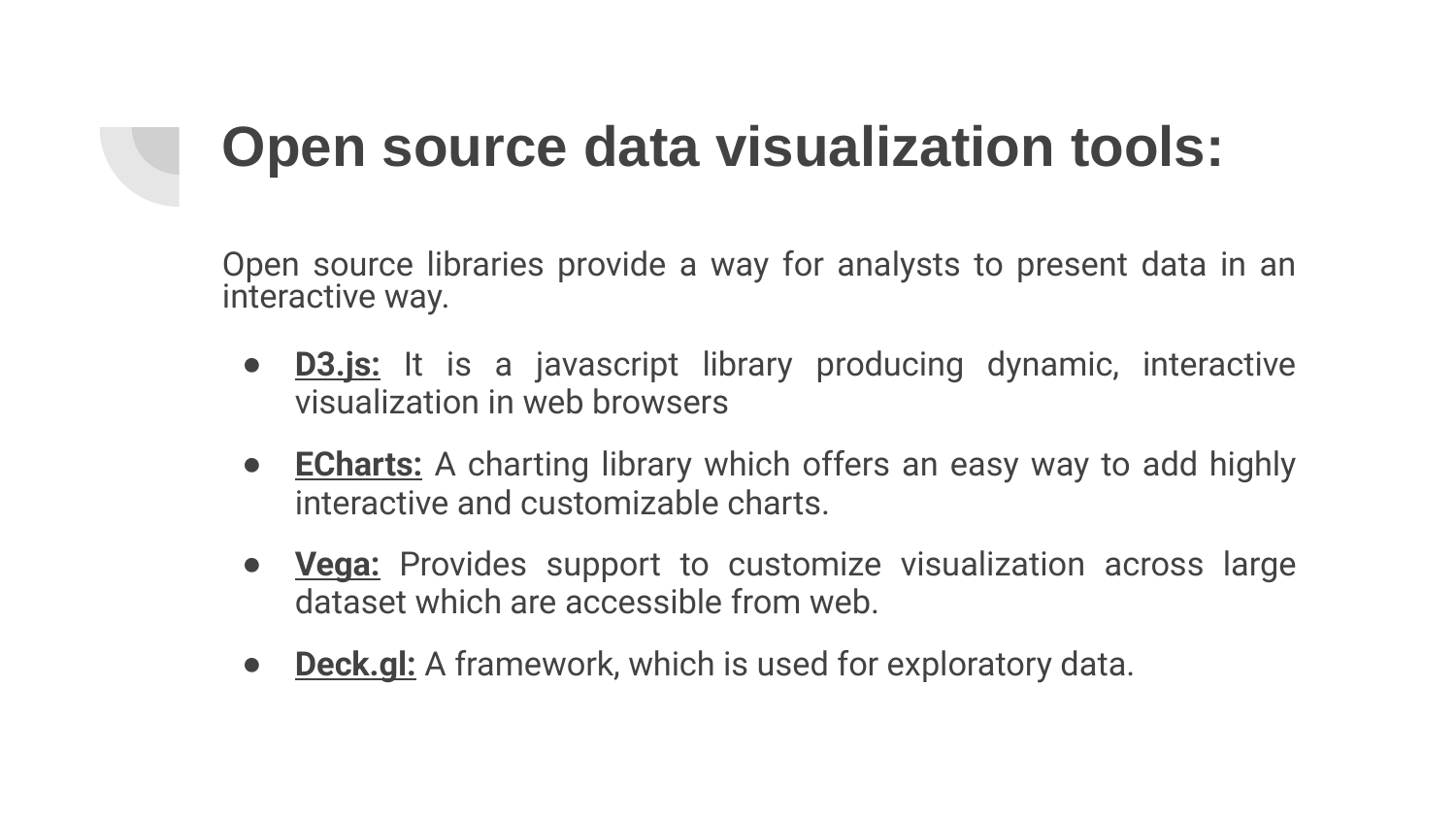

# Open source data visualization tools:
Open source libraries provide a way for analysts to present data in an interactive way.

D3.js: It is a javascript library producing dynamic, interactive visualization in web browsers
ECharts: A charting library which offers an easy way to add highly interactive and customizable charts.
Vega: Provides support to customize visualization across large dataset which are accessible from web.
Deck.gl: A framework, which is used for exploratory data.